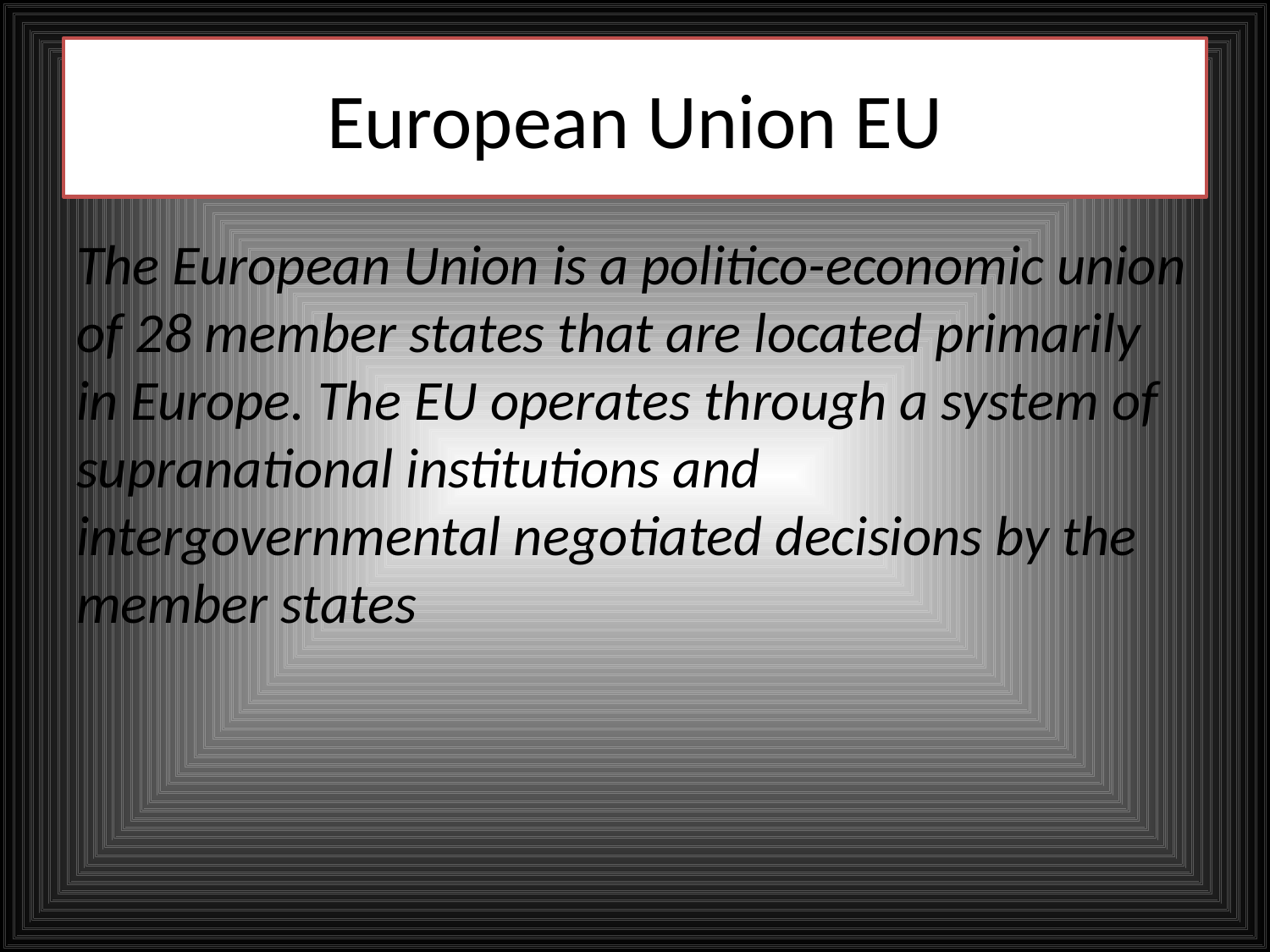

# European Union EU
The European Union is a politico-economic union of 28 member states that are located primarily in Europe. The EU operates through a system of supranational institutions and intergovernmental negotiated decisions by the member states